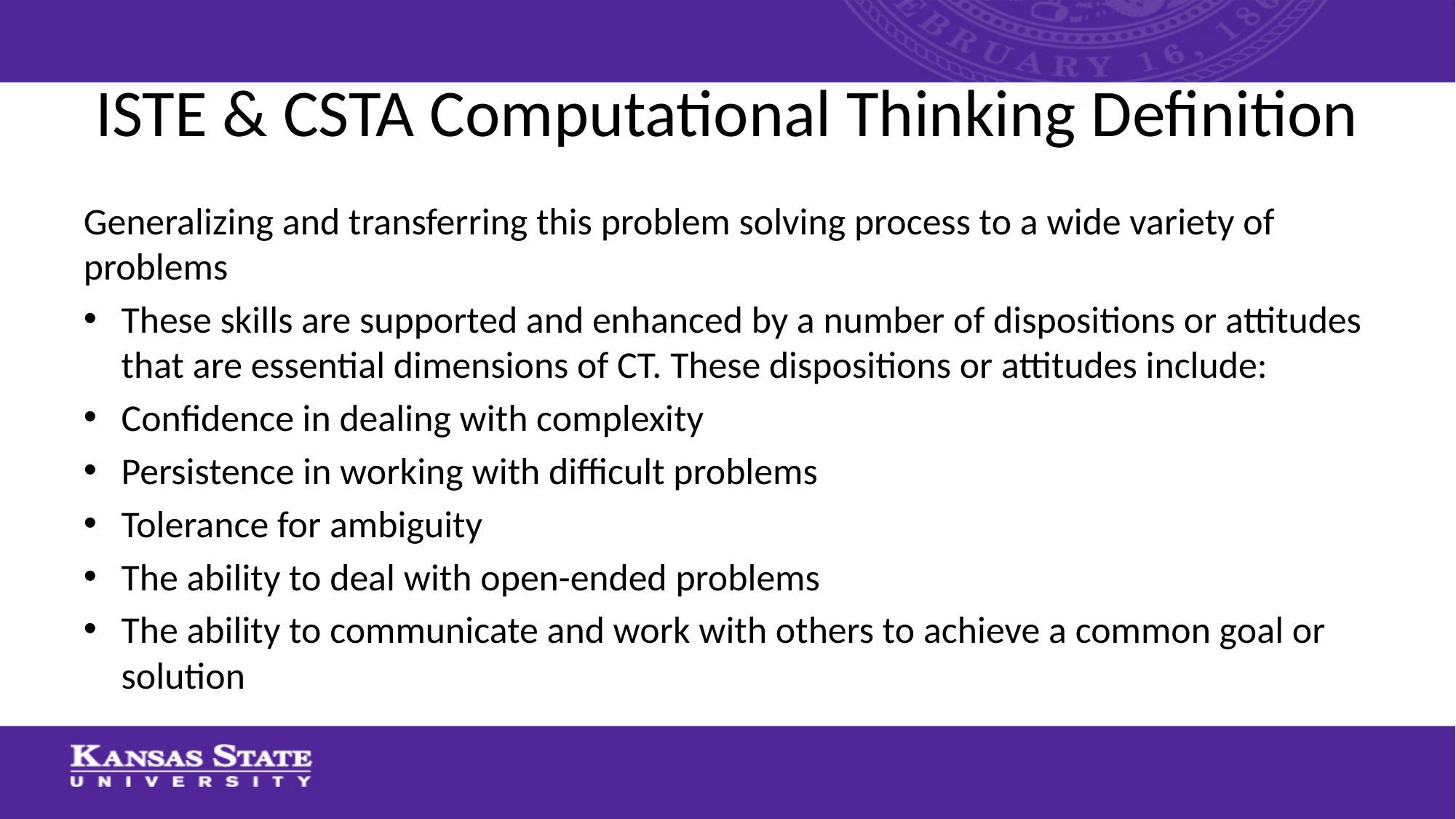

# ISTE & CSTA Computational Thinking Definition
Generalizing and transferring this problem solving process to a wide variety of problems
These skills are supported and enhanced by a number of dispositions or attitudes that are essential dimensions of CT. These dispositions or attitudes include:
Confidence in dealing with complexity
Persistence in working with difficult problems
Tolerance for ambiguity
The ability to deal with open-ended problems
The ability to communicate and work with others to achieve a common goal or solution